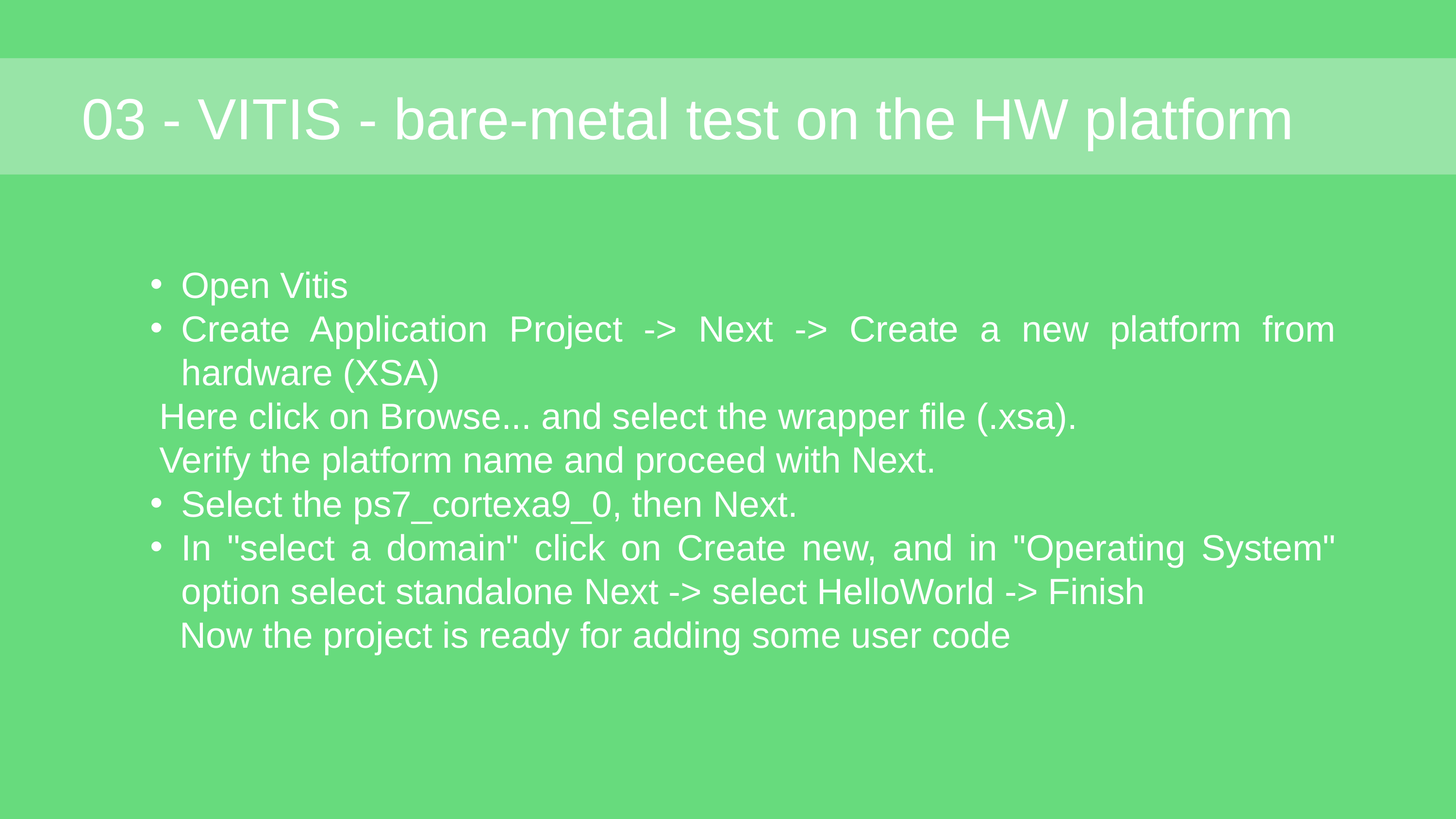

03 - VITIS - bare-metal test on the HW platform

Open Vitis
Create Application Project -> Next -> Create a new platform from hardware (XSA)
    Here click on Browse... and select the wrapper file (.xsa).
    Verify the platform name and proceed with Next.
Select the ps7_cortexa9_0, then Next.
In "select a domain" click on Create new, and in "Operating System" option select standalone Next -> select HelloWorld -> Finish
      Now the project is ready for adding some user code